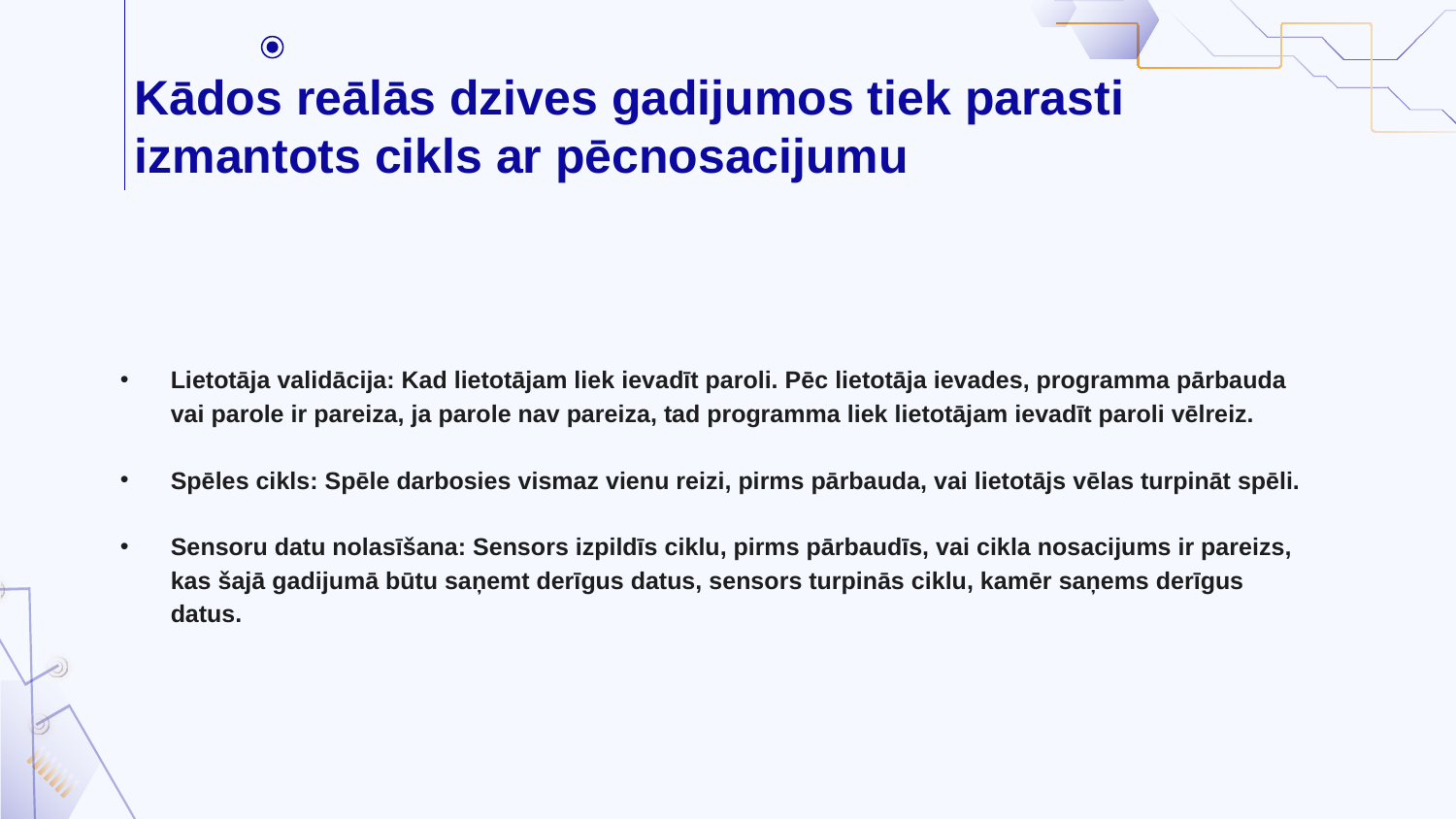

# Kādos reālās dzives gadijumos tiek parasti izmantots cikls ar pēcnosacijumu

Lietotāja validācija: Kad lietotājam liek ievadīt paroli. Pēc lietotāja ievades, programma pārbauda vai parole ir pareiza, ja parole nav pareiza, tad programma liek lietotājam ievadīt paroli vēlreiz.

Spēles cikls: Spēle darbosies vismaz vienu reizi, pirms pārbauda, vai lietotājs vēlas turpināt spēli.

Sensoru datu nolasīšana: Sensors izpildīs ciklu, pirms pārbaudīs, vai cikla nosacijums ir pareizs, kas šajā gadijumā būtu saņemt derīgus datus, sensors turpinās ciklu, kamēr saņems derīgus datus.